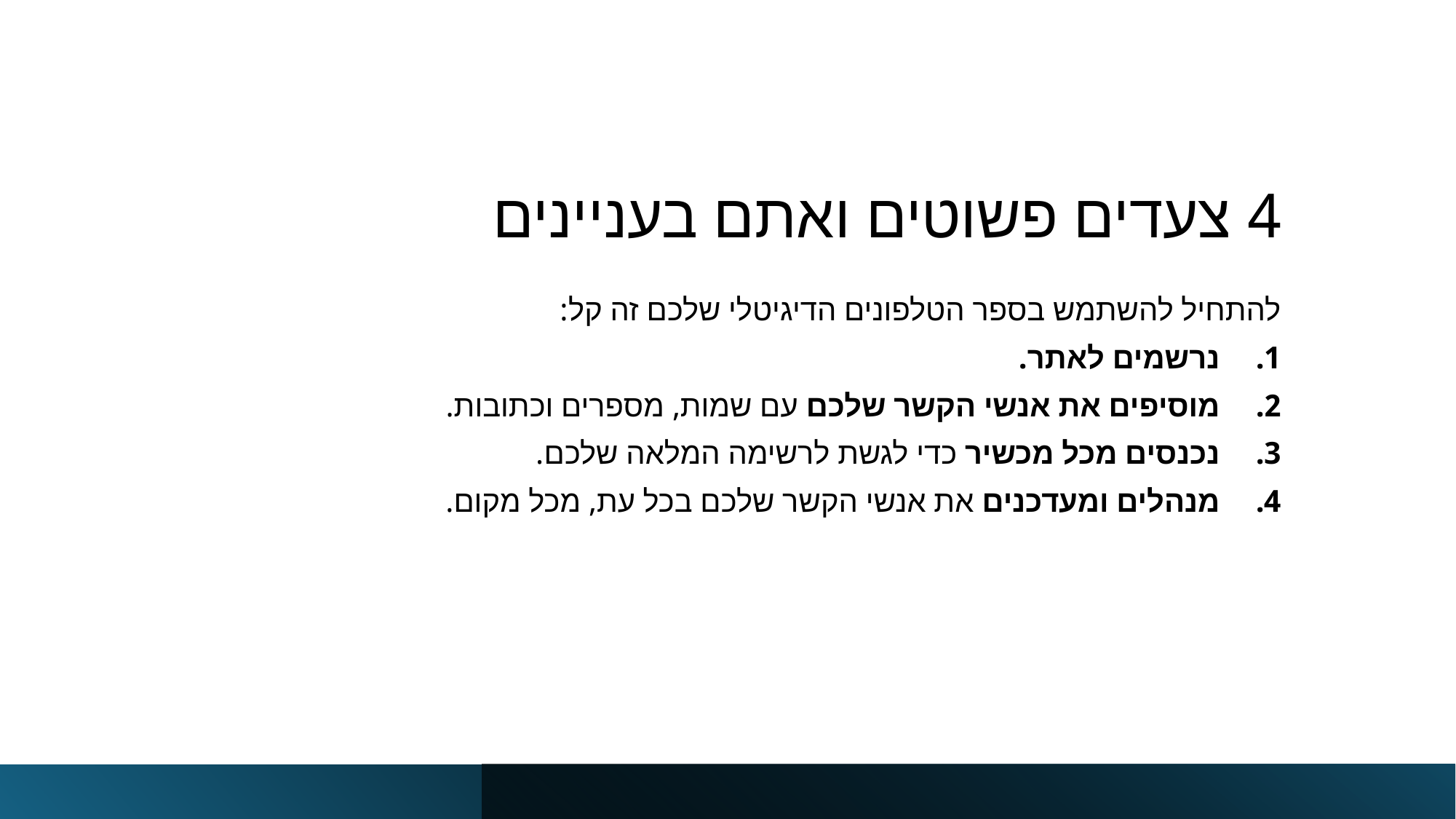

# 4 צעדים פשוטים ואתם בעניינים
להתחיל להשתמש בספר הטלפונים הדיגיטלי שלכם זה קל:
נרשמים לאתר.
מוסיפים את אנשי הקשר שלכם עם שמות, מספרים וכתובות.
נכנסים מכל מכשיר כדי לגשת לרשימה המלאה שלכם.
מנהלים ומעדכנים את אנשי הקשר שלכם בכל עת, מכל מקום.